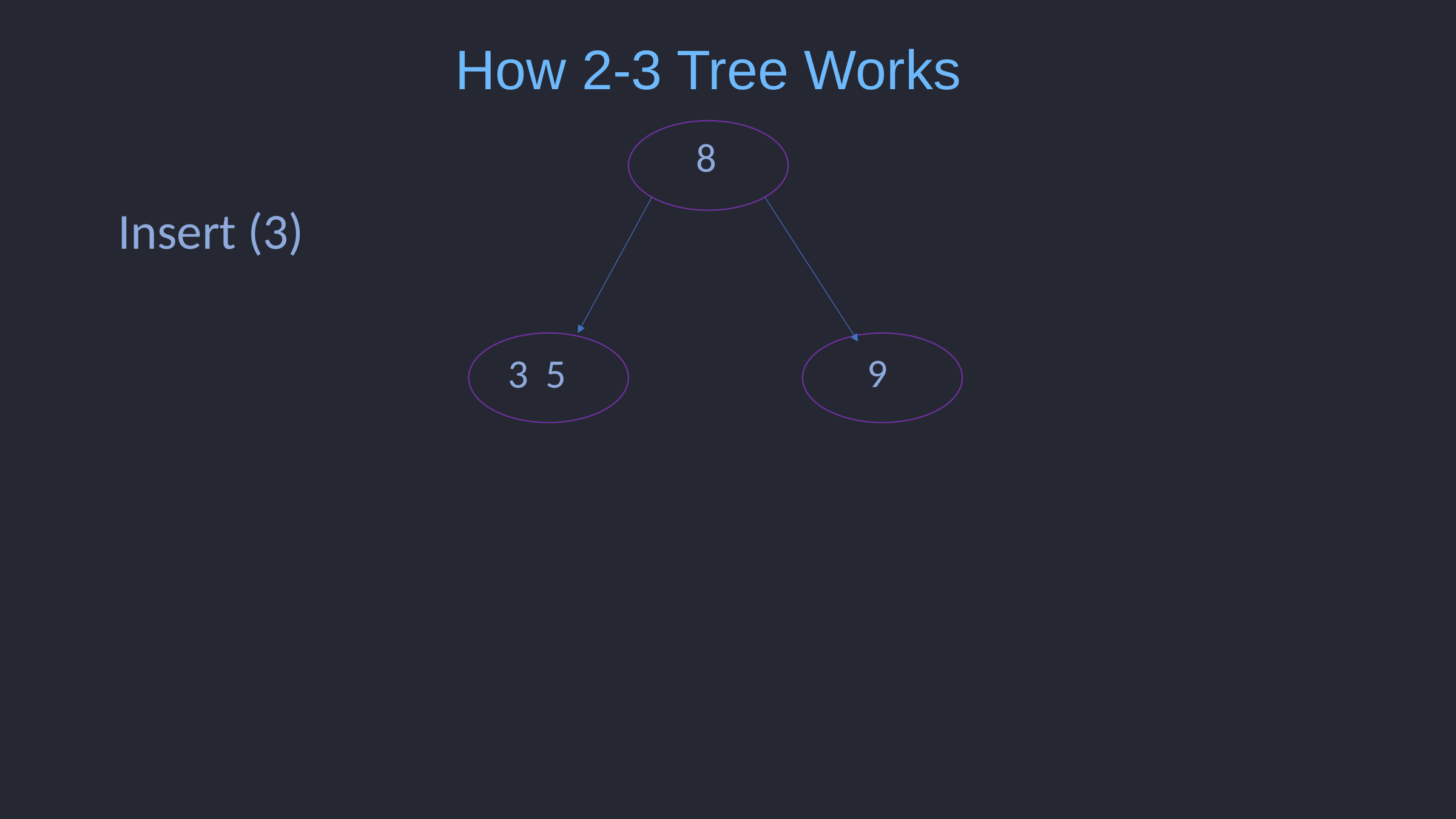

How 2-3 Tree Works

8
Insert (3)

9
3
5